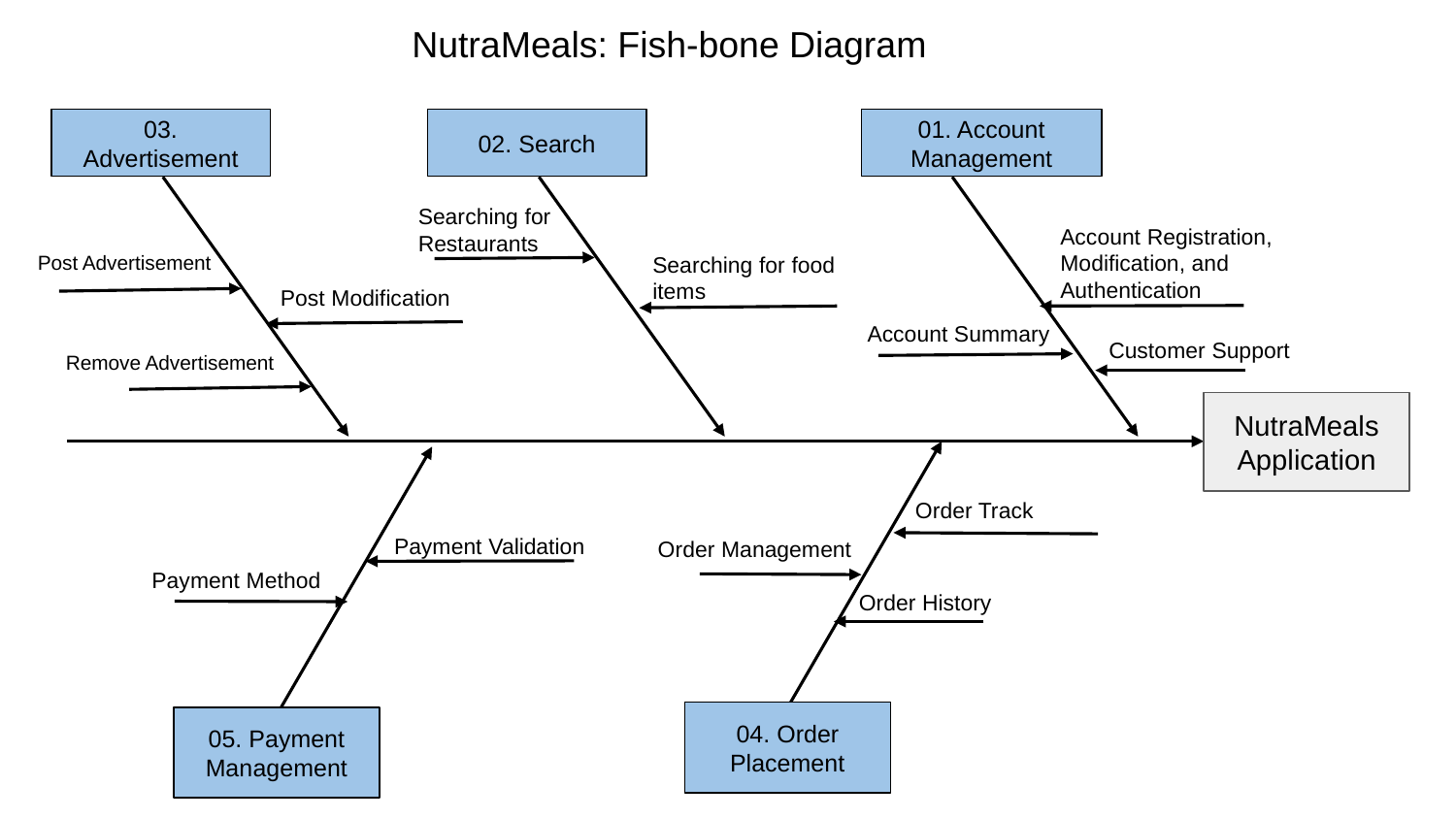

NutraMeals: Fish-bone Diagram
03. Advertisement
02. Search
01. Account Management
Searching for Restaurants
Account Registration, Modification, and Authentication
Post Advertisement
Searching for food items
Post Modification
Account Summary
Customer Support
Remove Advertisement

NutraMeals Application
Order Track
Payment Validation
Order Management
Payment Method
Order History
04. Order Placement
05. Payment Management